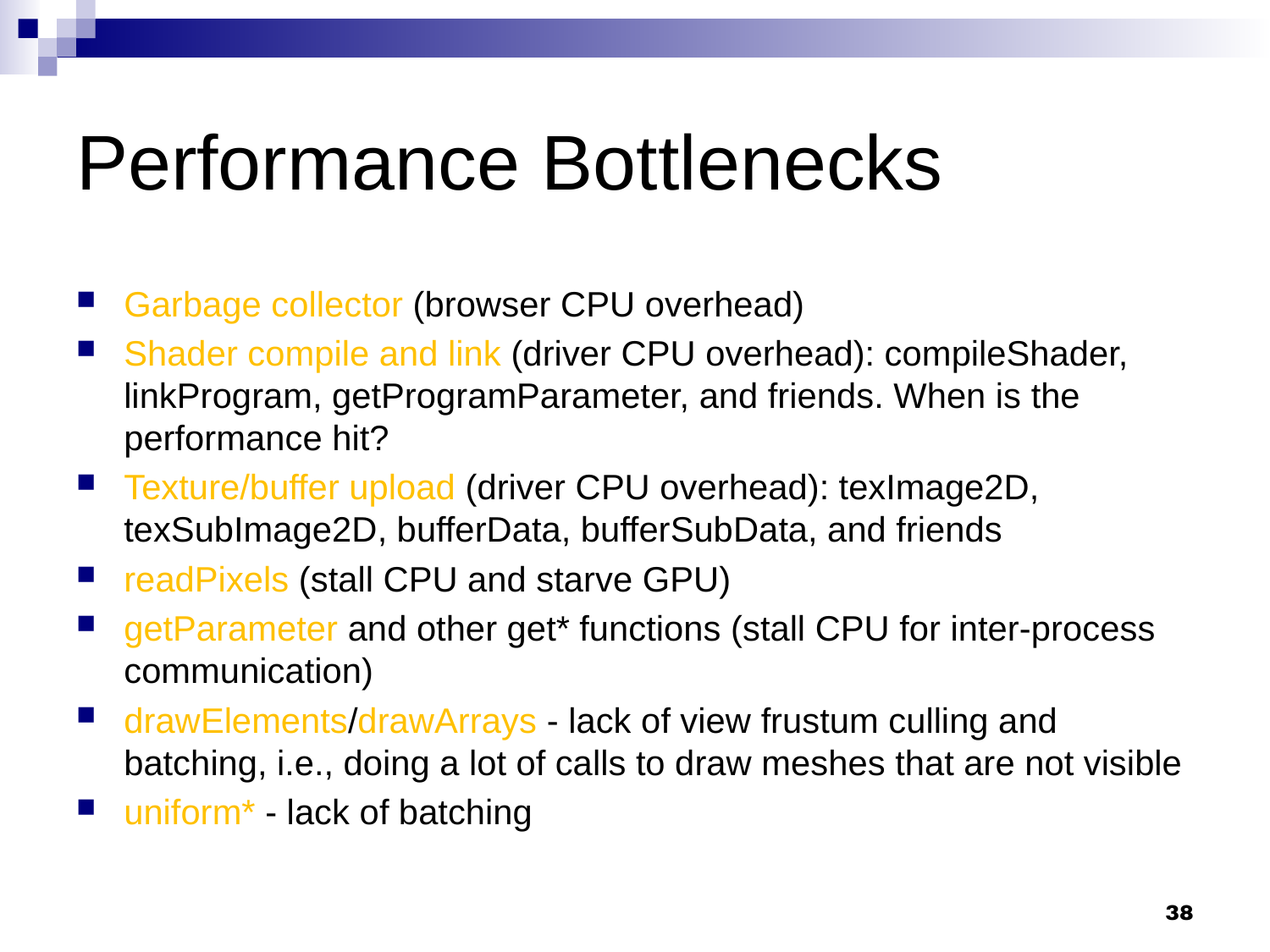

# Performance Bottlenecks
Garbage collector (browser CPU overhead)
Shader compile and link (driver CPU overhead): compileShader, linkProgram, getProgramParameter, and friends. When is the performance hit?
Texture/buffer upload (driver CPU overhead): texImage2D, texSubImage2D, bufferData, bufferSubData, and friends
readPixels (stall CPU and starve GPU)
getParameter and other get* functions (stall CPU for inter-process communication)
drawElements/drawArrays - lack of view frustum culling and batching, i.e., doing a lot of calls to draw meshes that are not visible
uniform* - lack of batching
38